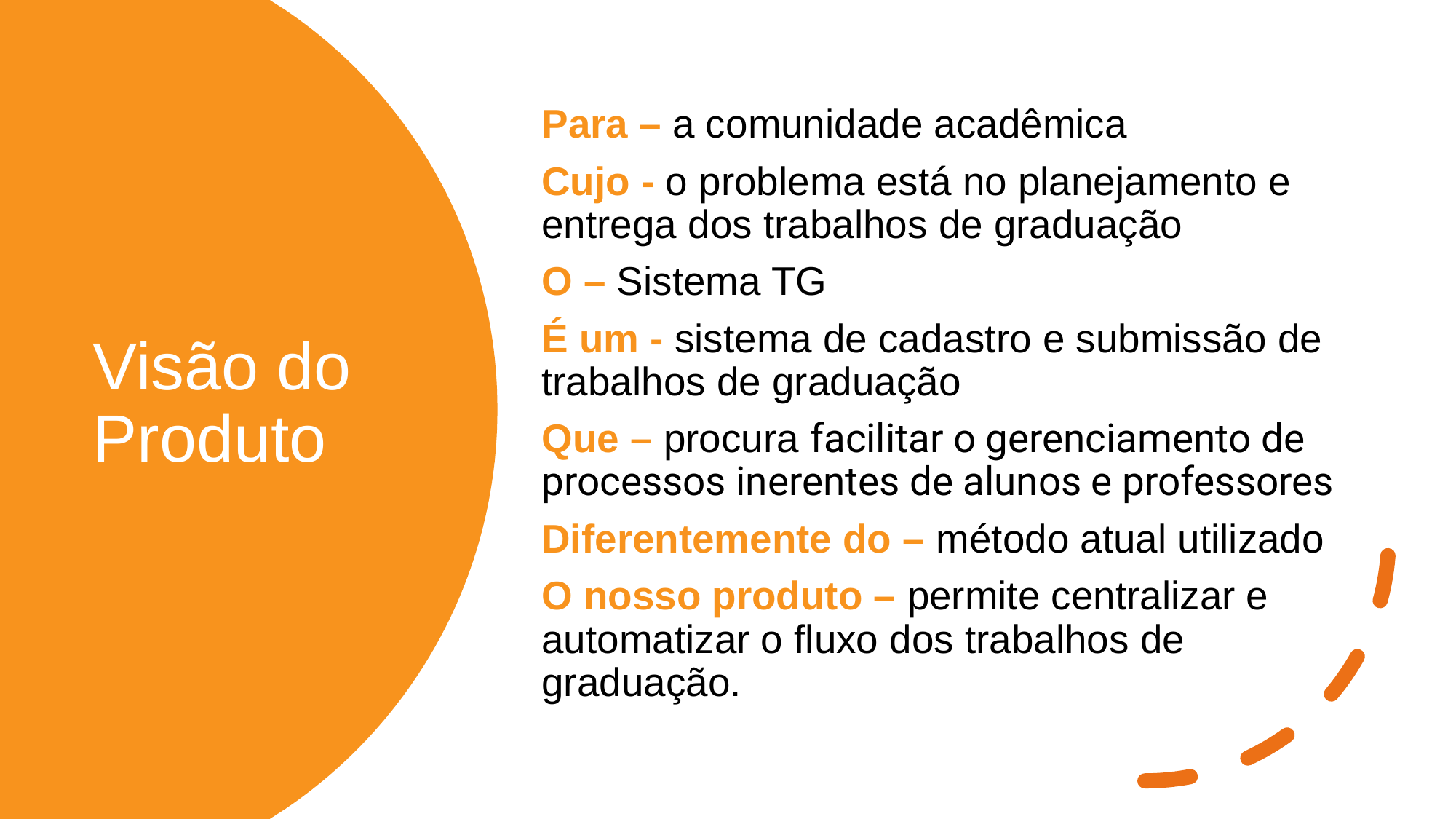

Para – a comunidade acadêmica
Cujo - o problema está no planejamento e entrega dos trabalhos de graduação
O – Sistema TG
É um - sistema de cadastro e submissão de trabalhos de graduação
Que – procura facilitar o gerenciamento de processos inerentes de alunos e professores
Diferentemente do – método atual utilizado
O nosso produto – permite centralizar e automatizar o fluxo dos trabalhos de graduação.
# Visão do Produto